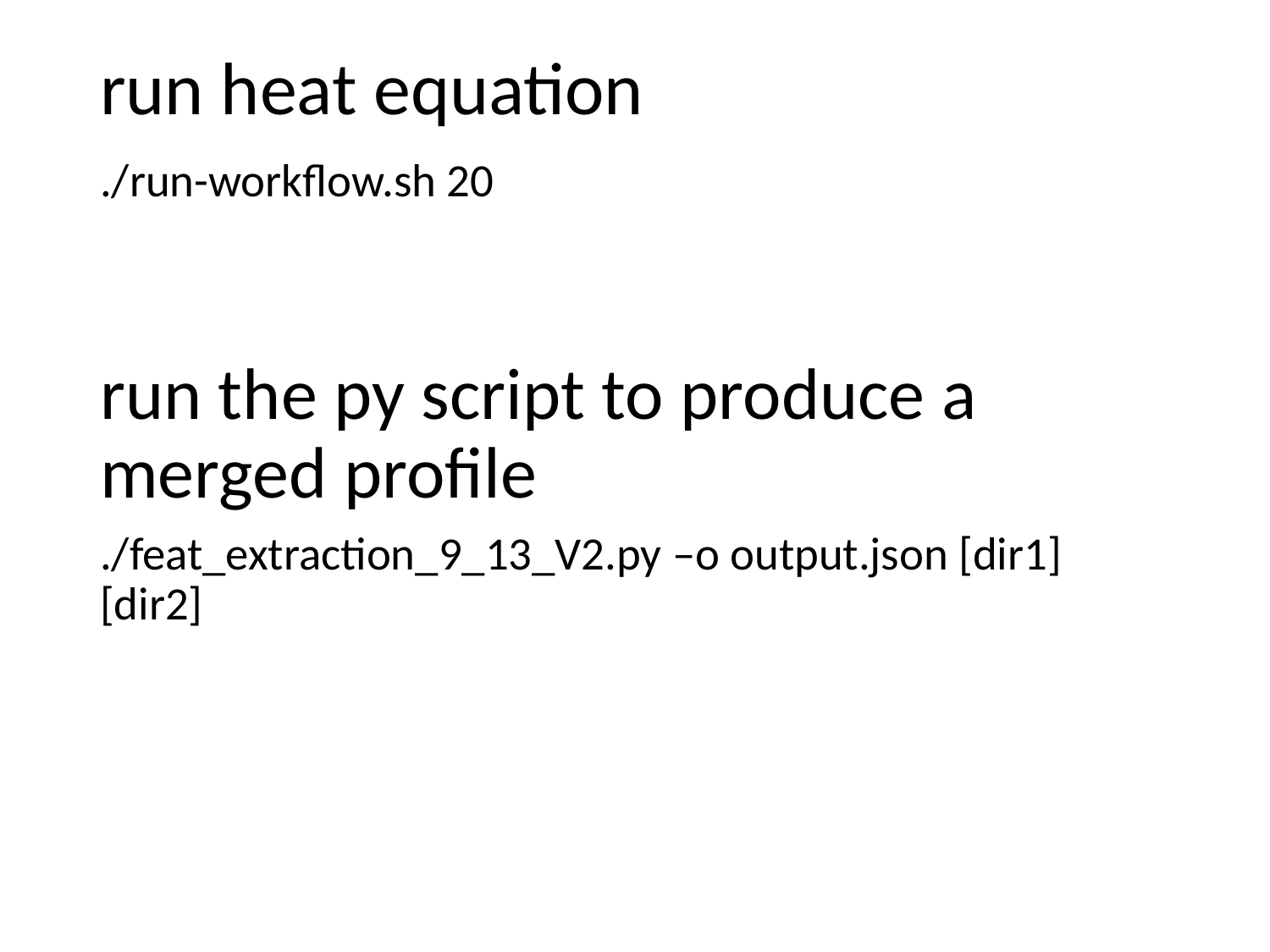

# run heat equation
./run-workflow.sh 20

run the py script to produce a merged profile
./feat_extraction_9_13_V2.py –o output.json [dir1] [dir2]